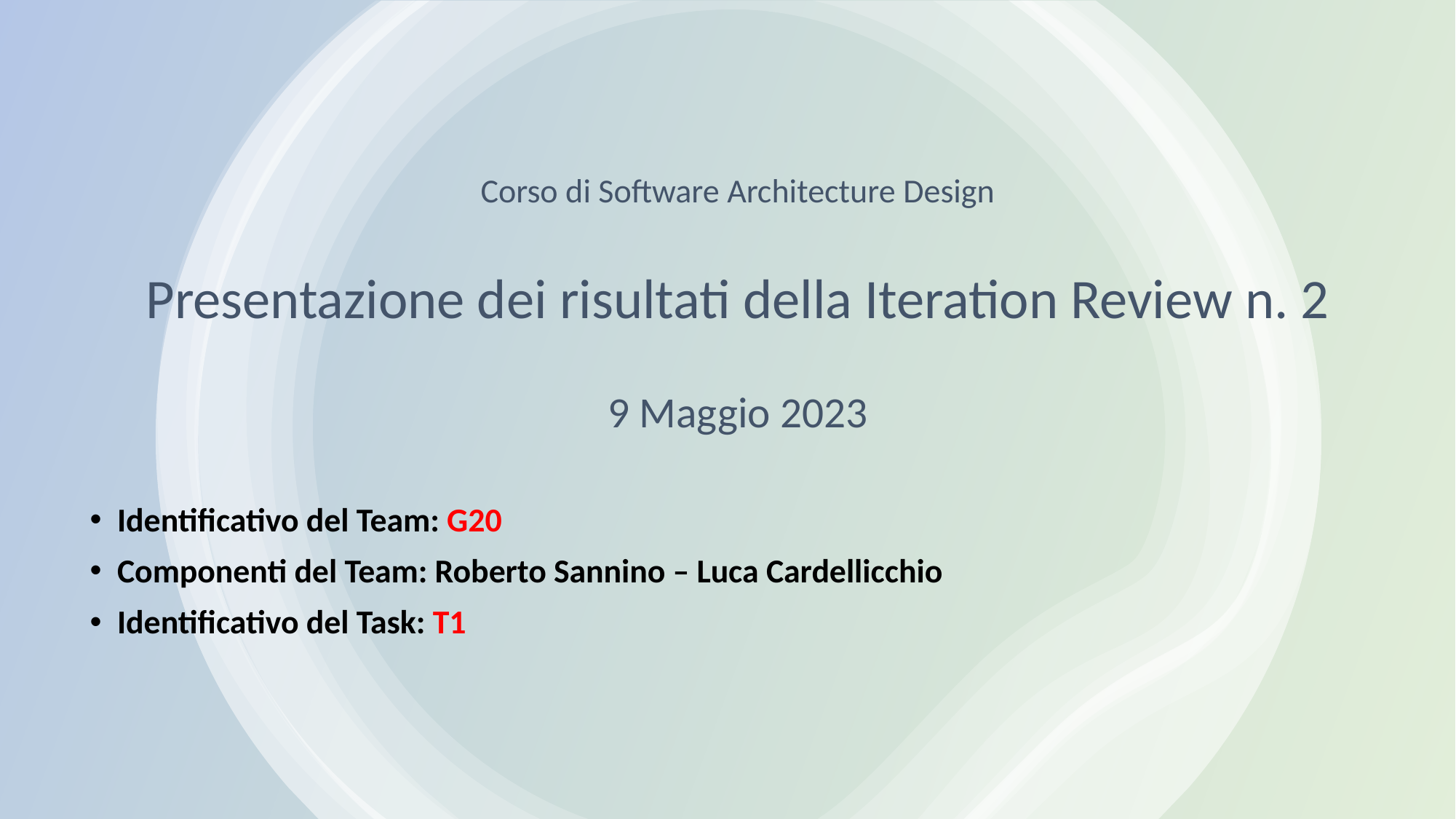

# Corso di Software Architecture Design Presentazione dei risultati della Iteration Review n. 2 9 Maggio 2023
Identificativo del Team: G20
Componenti del Team: Roberto Sannino – Luca Cardellicchio
Identificativo del Task: T1